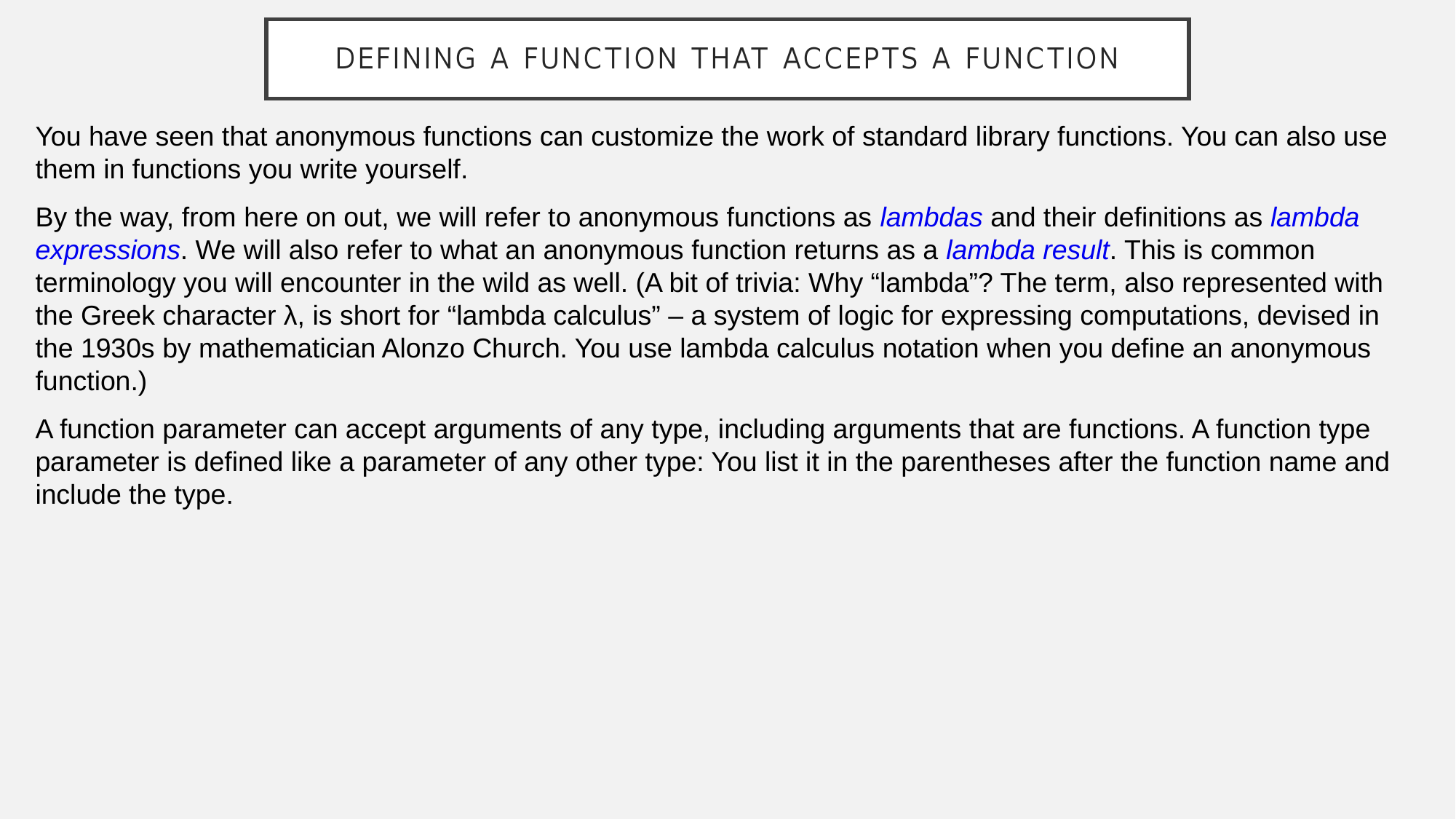

# Defining a Function That Accepts a Function
You have seen that anonymous functions can customize the work of standard library functions. You can also use them in functions you write yourself.
By the way, from here on out, we will refer to anonymous functions as lambdas and their definitions as lambda expressions. We will also refer to what an anonymous function returns as a lambda result. This is common terminology you will encounter in the wild as well. (A bit of trivia: Why “lambda”? The term, also represented with the Greek character λ, is short for “lambda calculus” – a system of logic for expressing computations, devised in the 1930s by mathematician Alonzo Church. You use lambda calculus notation when you define an anonymous function.)
A function parameter can accept arguments of any type, including arguments that are functions. A function type parameter is defined like a parameter of any other type: You list it in the parentheses after the function name and include the type.